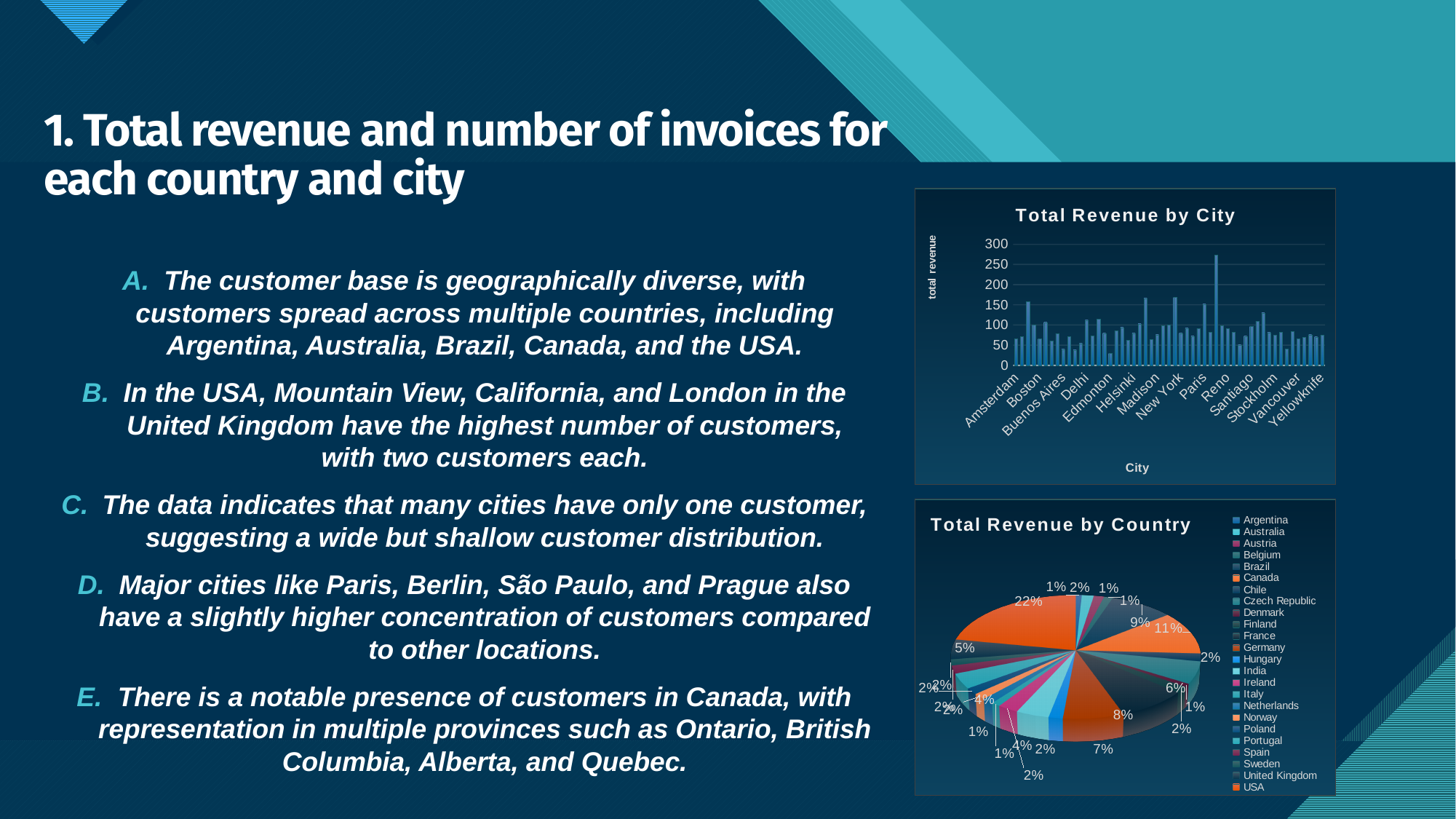

# 1. Total revenue and number of invoices for each country and city

### Chart: Total Revenue by City

| Category | Total |
|---|---|
| Amsterdam | 65.34 |
| Bangalore | 71.28 |
| Berlin | 158.4 |
| Bordeaux | 99.99 |
| Boston | 66.33 |
| Brasília | 106.92 |
| Brussels | 60.39 |
| Budapest | 78.21 |
| Buenos Aires | 39.6 |
| Chicago | 71.28 |
| Copenhagen | 37.62 |
| Cupertino | 54.45 |
| Delhi | 111.87 |
| Dijon | 73.26 |
| Dublin | 114.84 |
| Edinburgh | 79.2 |
| Edmonton | 29.7 |
| Fort Worth | 86.13 |
| Frankfurt | 94.05 |
| Halifax | 62.37 |
| Helsinki | 79.2 |
| Lisbon | 102.96 |
| London | 166.32 |
| Lyon | 64.35 |
| Madison | 76.23 |
| Madrid | 98.01 |
| Montréal | 99.99 |
| Mountain View | 169.29 |
| New York | 79.2 |
| Orlando | 92.07 |
| Oslo | 72.27 |
| Ottawa | 91.08 |
| Paris | 151.47 |
| Porto | 82.17 |
| Prague | 273.24 |
| Redmond | 98.01 |
| Reno | 91.08 |
| Rio de Janeiro | 82.17 |
| Rome | 50.49 |
| Salt Lake City | 72.27 |
| Santiago | 97.02 |
| São José dos Campos | 108.9 |
| São Paulo | 129.69 |
| Sidney | 81.18 |
| Stockholm | 75.24 |
| Stuttgart | 82.17 |
| Toronto | 40.59 |
| Tucson | 84.15 |
| Vancouver | 66.33 |
| Vienne | 69.3 |
| Warsaw | 76.23 |
| Winnipeg | 70.29 |
| Yellowknife | 75.24 |
The customer base is geographically diverse, with customers spread across multiple countries, including Argentina, Australia, Brazil, Canada, and the USA.
In the USA, Mountain View, California, and London in the United Kingdom have the highest number of customers, with two customers each.
The data indicates that many cities have only one customer, suggesting a wide but shallow customer distribution.
Major cities like Paris, Berlin, São Paulo, and Prague also have a slightly higher concentration of customers compared to other locations.
There is a notable presence of customers in Canada, with representation in multiple provinces such as Ontario, British Columbia, Alberta, and Quebec.

[unsupported chart]